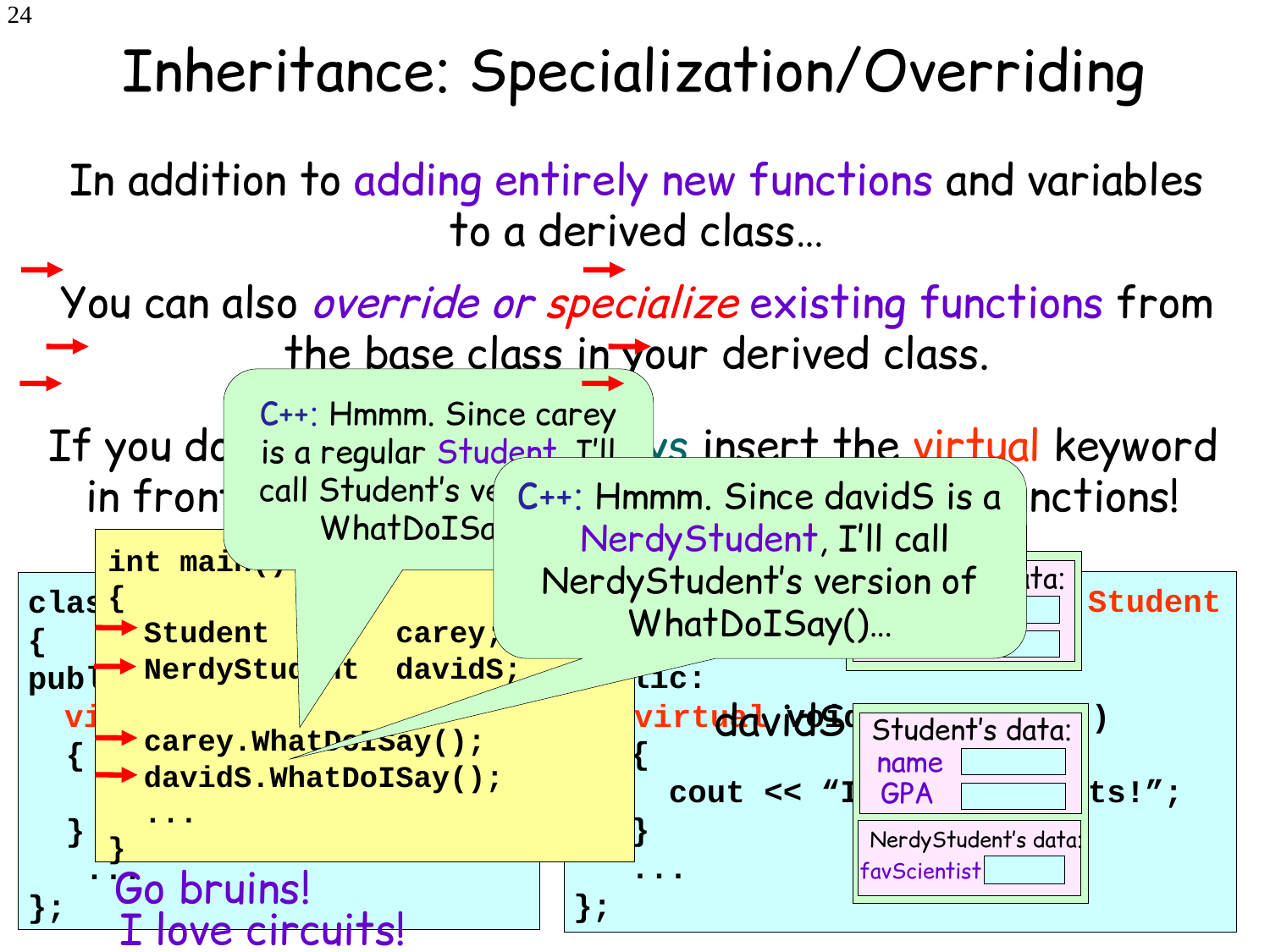

# Inheritance: Specialization/Overriding
24
In addition to adding entirely new functions and variables to a derived class…

You can also override or specialize existing functions from the base class in your derived class.

C++: Hmmm. Since carey is a regular Student, I’ll call Student’s version of WhatDoISay()…

If you do this, you should always insert the virtual keyword in front of both the original and replacement functions!
C++: Hmmm. Since davidS is a  NerdyStudent, I’ll call NerdyStudent’s version of WhatDoISay()…

int main()
{
  Student       carey;
  NerdyStudent  davidS;

  carey.WhatDoISay();
  davidS.WhatDoISay();
  ...
}

carey

Student’s data:

name

GPA

class NerdyStudent: public Student
{
public:
   void WhatDoISay()
   {
     cout << “I love circuits!”;
   }
   ...
};

class Student
{
public:
  void WhatDoISay()
  {
    cout << “Go bruins!”;
  }
   ...
};
For example, I can replace the WhatDoISay function in my base class with a new version in my derived class…

virtual void WhatDoISay()

virtual void WhatDoISay()

davidS

Student’s data:

name

GPA

NerdyStudent’s data:

favScientist

Go bruins!
I love circuits!